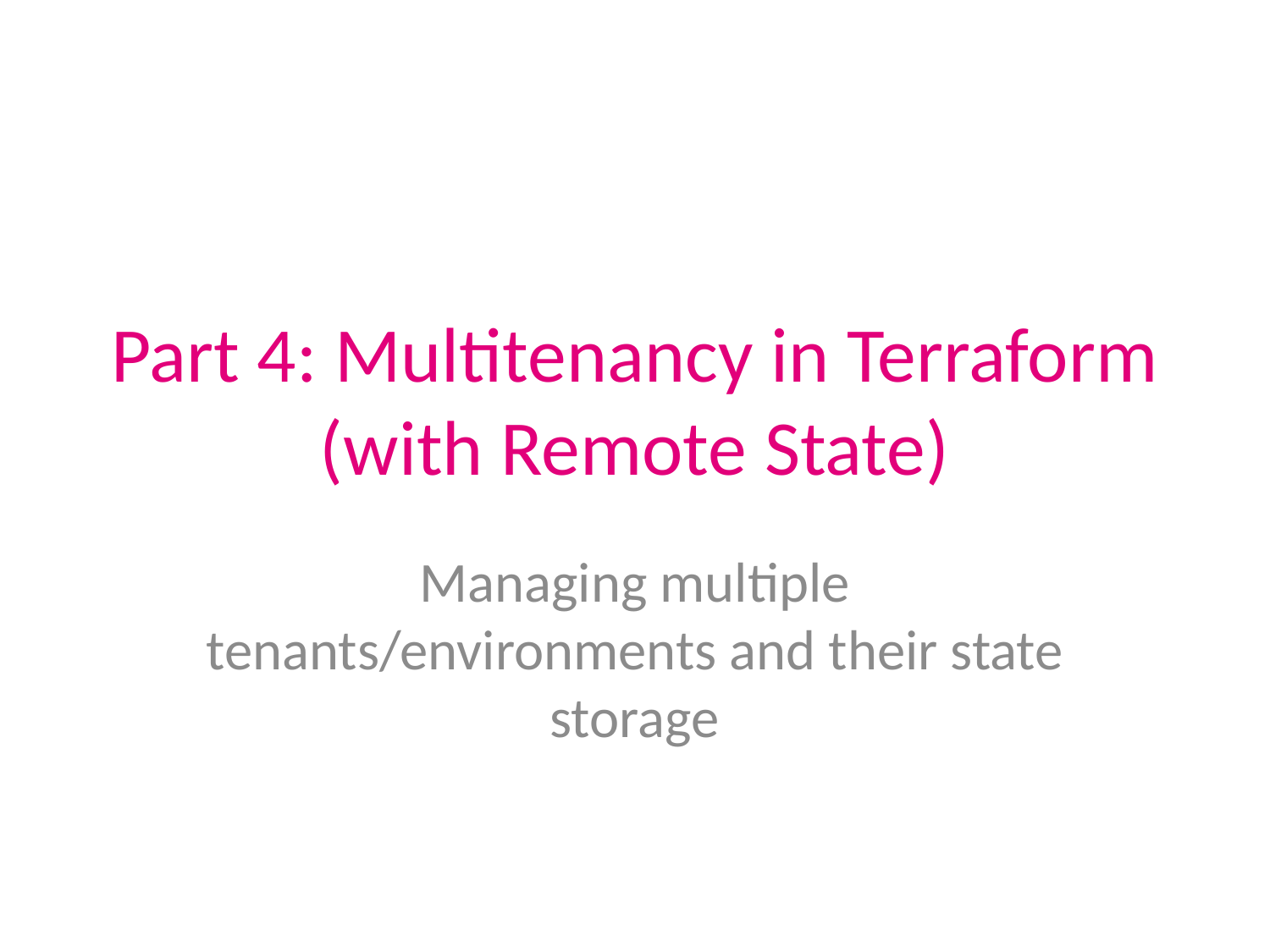

# Part 4: Multitenancy in Terraform (with Remote State)
Managing multiple tenants/environments and their state storage